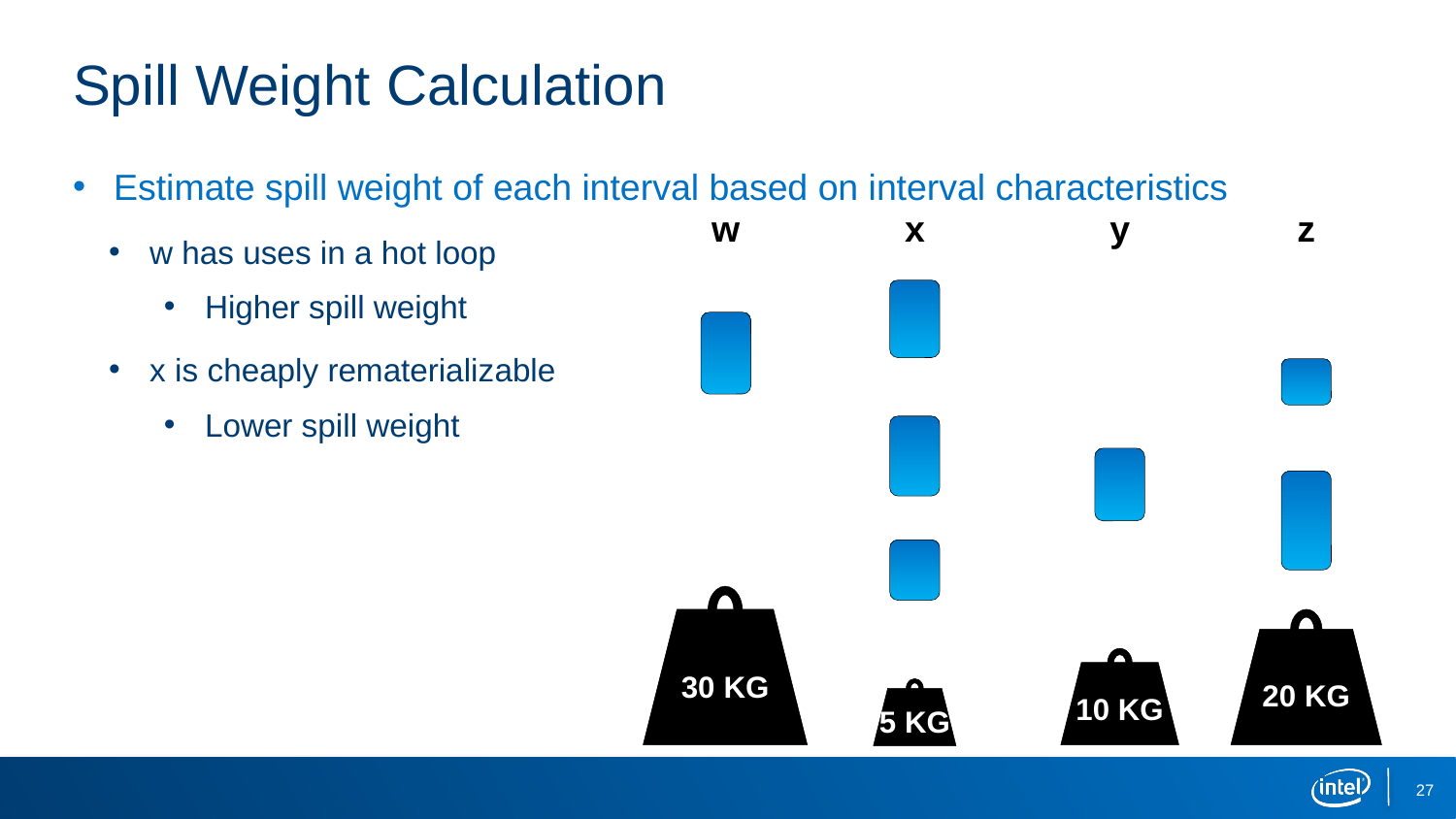

# Spill Weight Calculation
Estimate spill weight of each interval based on interval characteristics
w has uses in a hot loop
Higher spill weight
x is cheaply rematerializable
Lower spill weight

y
z
w
x

30 KG

20 KG

10 KG

5 KG
27